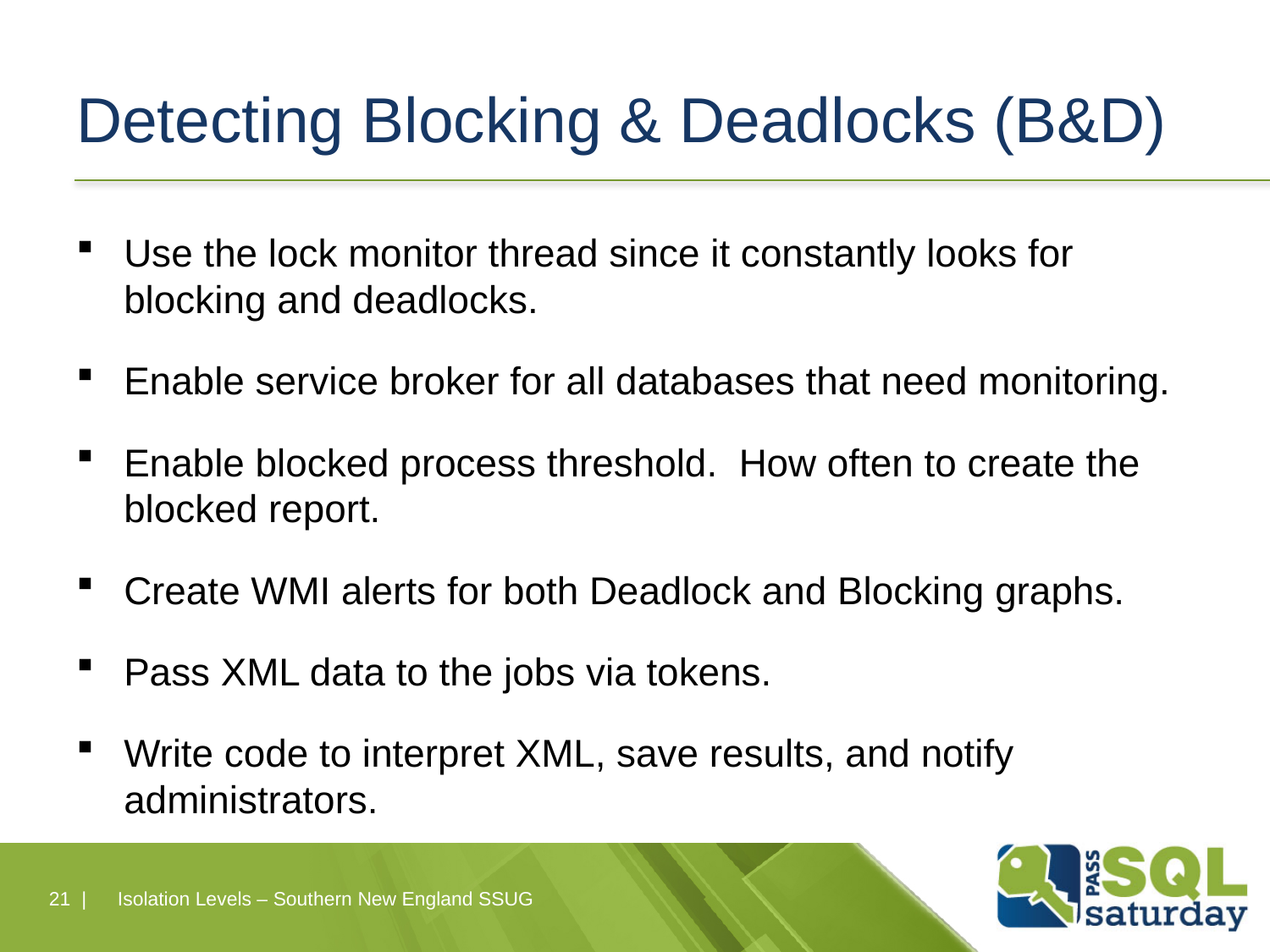

# Detecting Blocking & Deadlocks (B&D)
Use the lock monitor thread since it constantly looks for blocking and deadlocks.

Enable service broker for all databases that need monitoring.

Enable blocked process threshold.  How often to create the blocked report.

Create WMI alerts for both Deadlock and Blocking graphs.

Pass XML data to the jobs via tokens.

Write code to interpret XML, save results, and notify administrators.

21  |
Isolation Levels – Southern New England SSUG